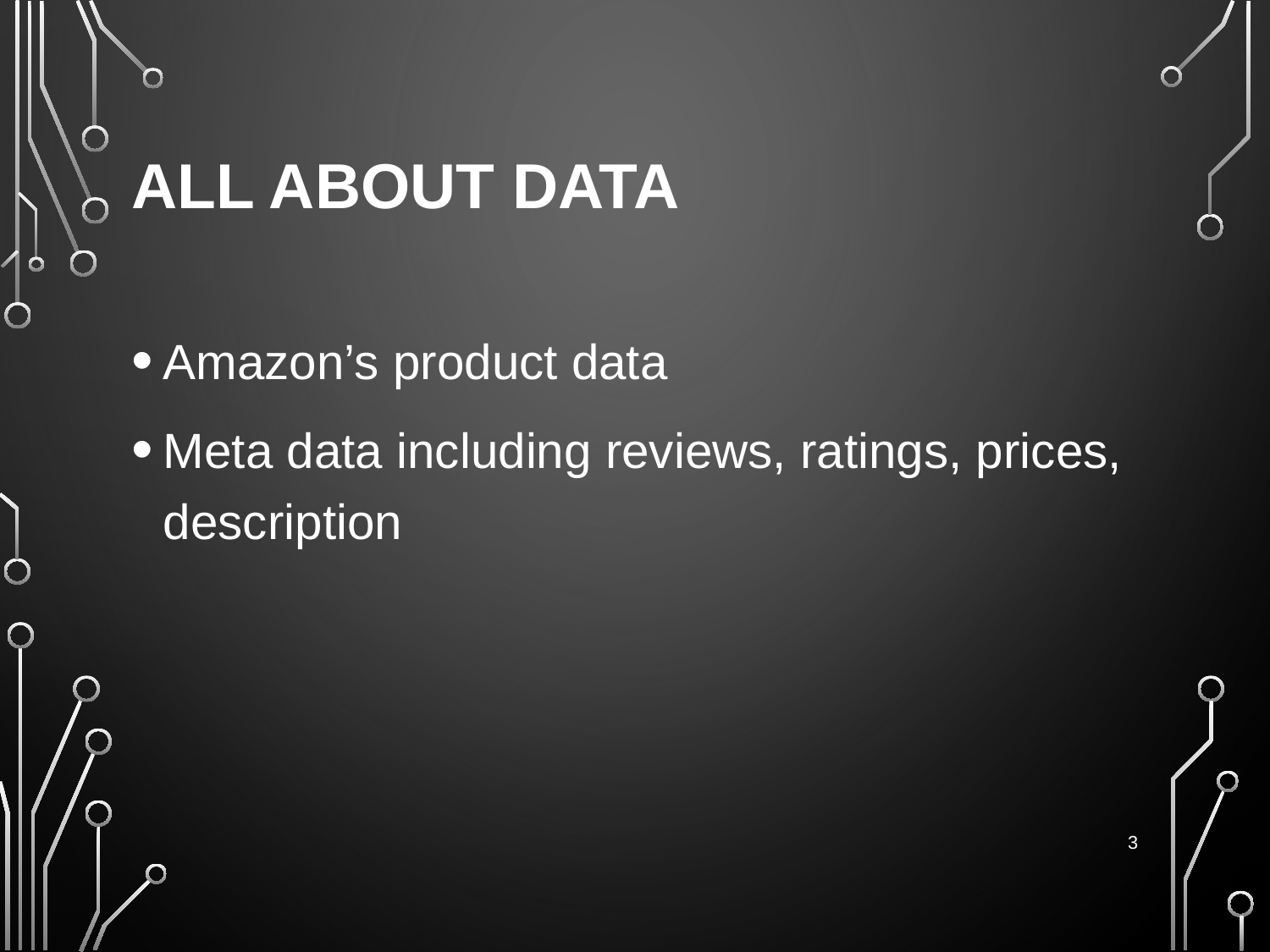

# All about Data
Amazon’s product data
Meta data including reviews, ratings, prices, description
3